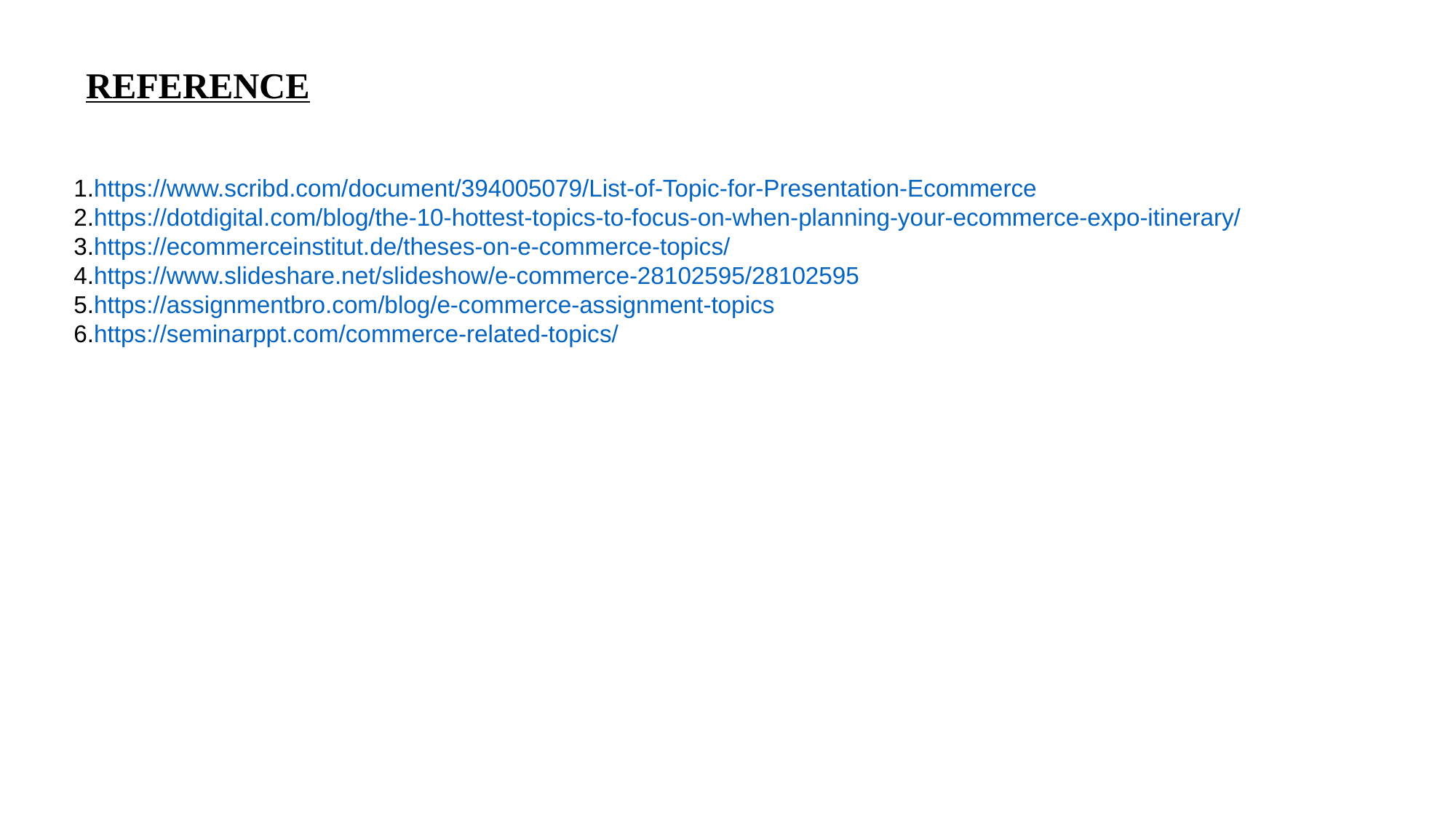

REFERENCE
https://www.scribd.com/document/394005079/List-of-Topic-for-Presentation-Ecommerce
https://dotdigital.com/blog/the-10-hottest-topics-to-focus-on-when-planning-your-ecommerce-expo-itinerary/
https://ecommerceinstitut.de/theses-on-e-commerce-topics/
https://www.slideshare.net/slideshow/e-commerce-28102595/28102595
https://assignmentbro.com/blog/e-commerce-assignment-topics
https://seminarppt.com/commerce-related-topics/